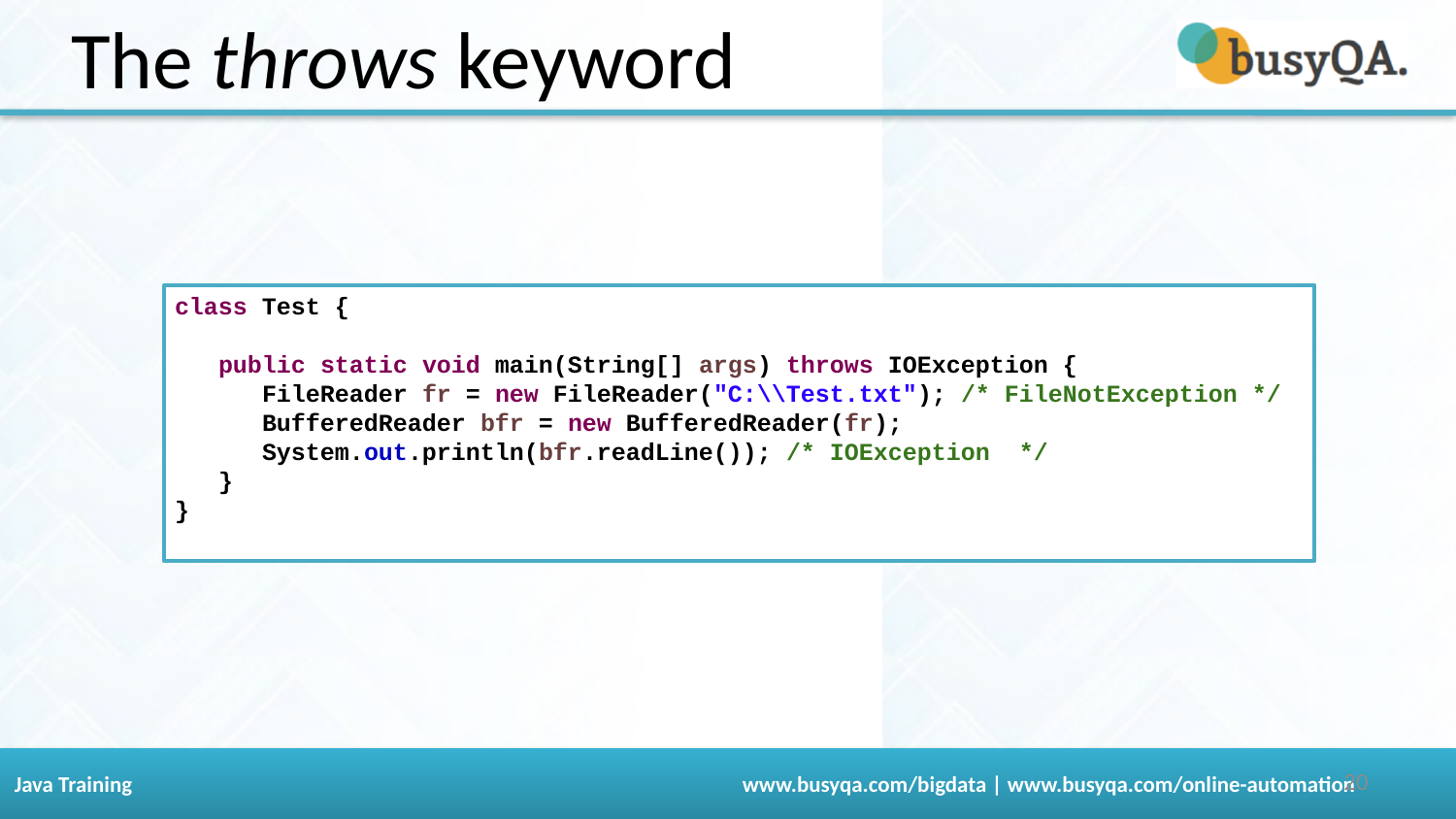

The throws keyword
class Test {

   public static void main(String[] args) throws IOException {
      FileReader fr = new FileReader("C:\\Test.txt"); /* FileNotException */
      BufferedReader bfr = new BufferedReader(fr);
      System.out.println(bfr.readLine()); /* IOException  */
   }
}
20